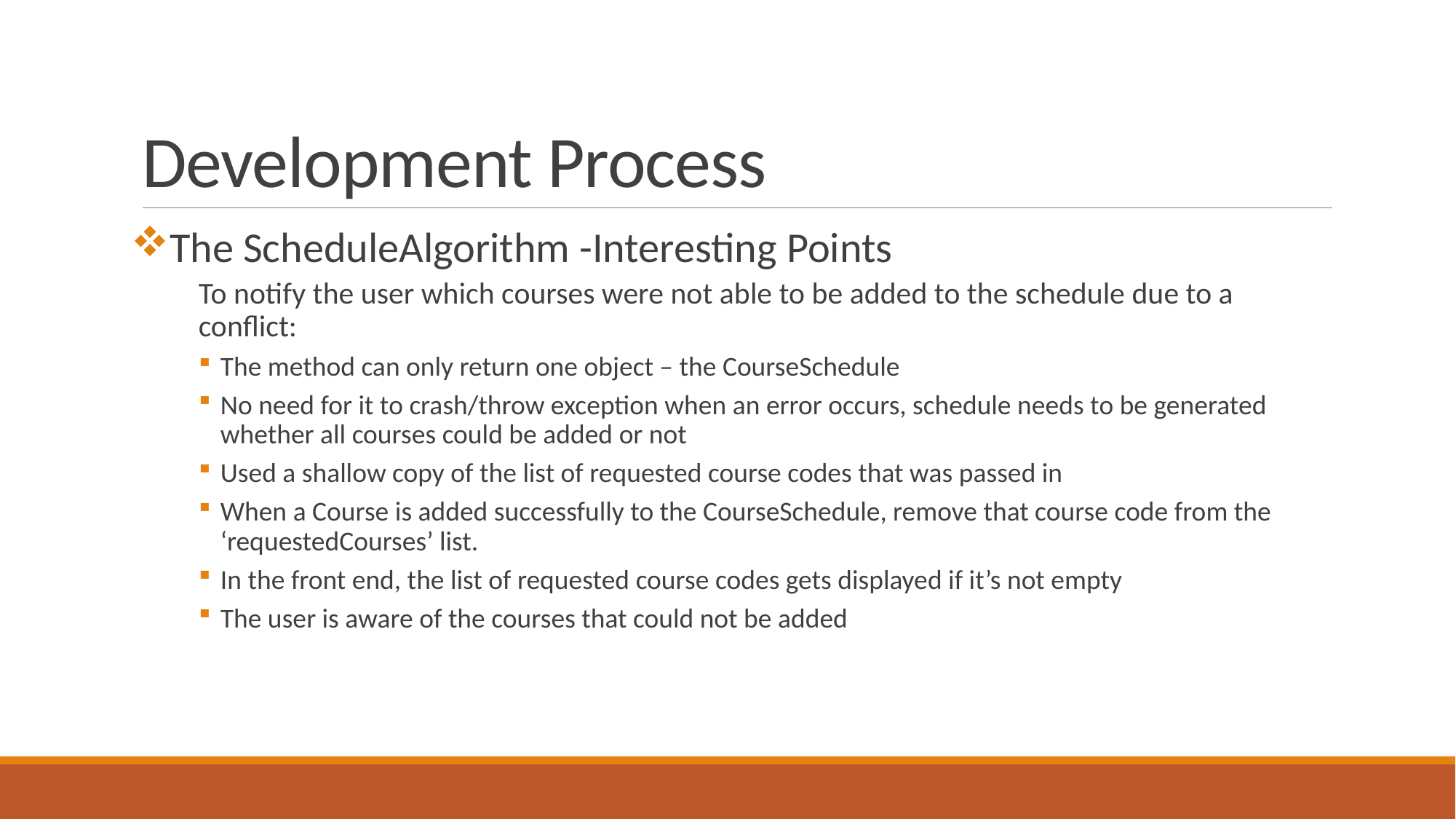

# Development Process
The ScheduleAlgorithm -Interesting Points
To notify the user which courses were not able to be added to the schedule due to a conflict:
The method can only return one object – the CourseSchedule
No need for it to crash/throw exception when an error occurs, schedule needs to be generated whether all courses could be added or not
Used a shallow copy of the list of requested course codes that was passed in
When a Course is added successfully to the CourseSchedule, remove that course code from the ‘requestedCourses’ list.
In the front end, the list of requested course codes gets displayed if it’s not empty
The user is aware of the courses that could not be added